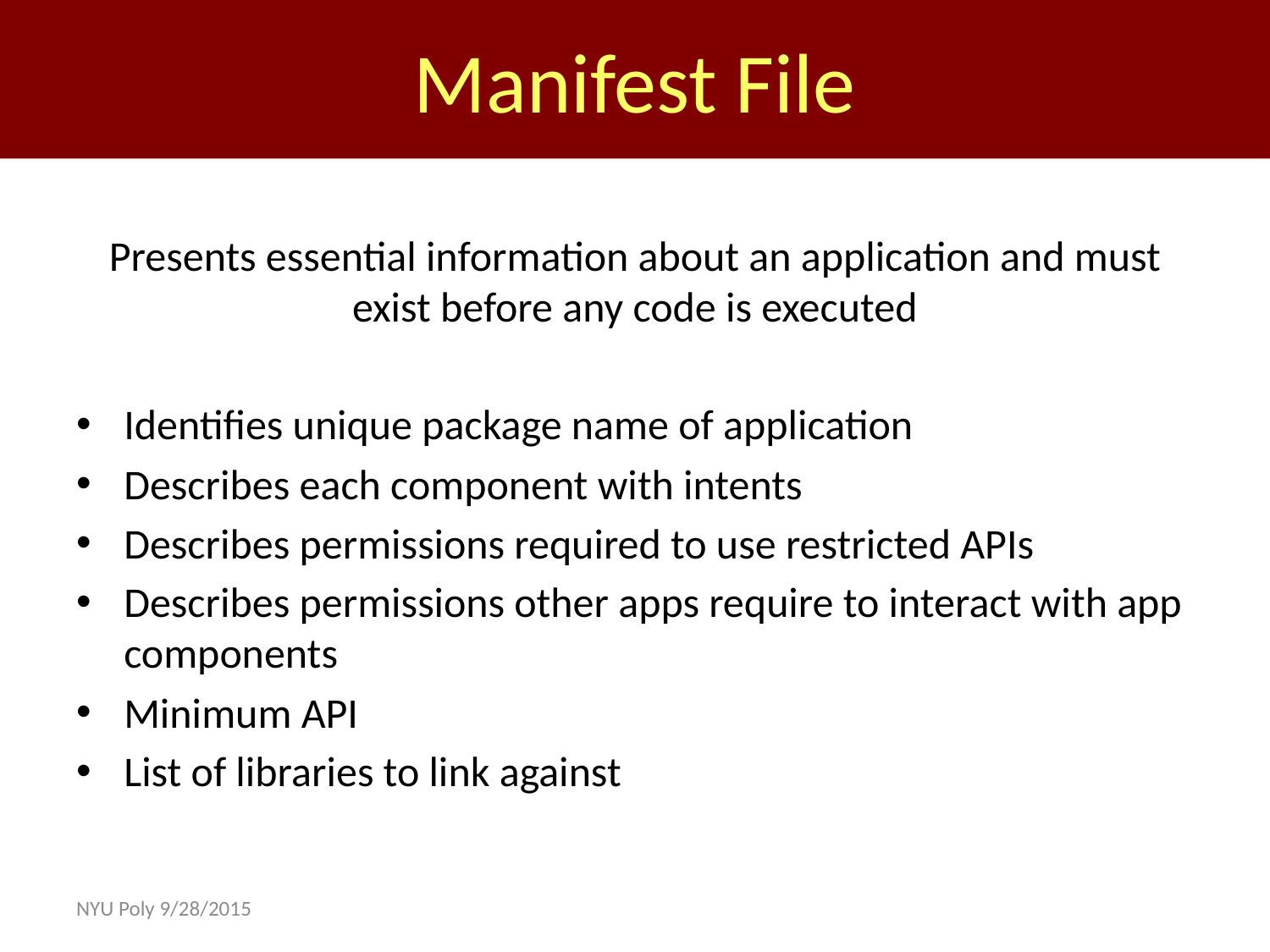

Manifest File
Presents essential information about an application and must exist before any code is executed

Identifies unique package name of application
Describes each component with intents
Describes permissions required to use restricted APIs
Describes permissions other apps require to interact with app components
Minimum API
List of libraries to link against

NYU Poly 9/28/2015